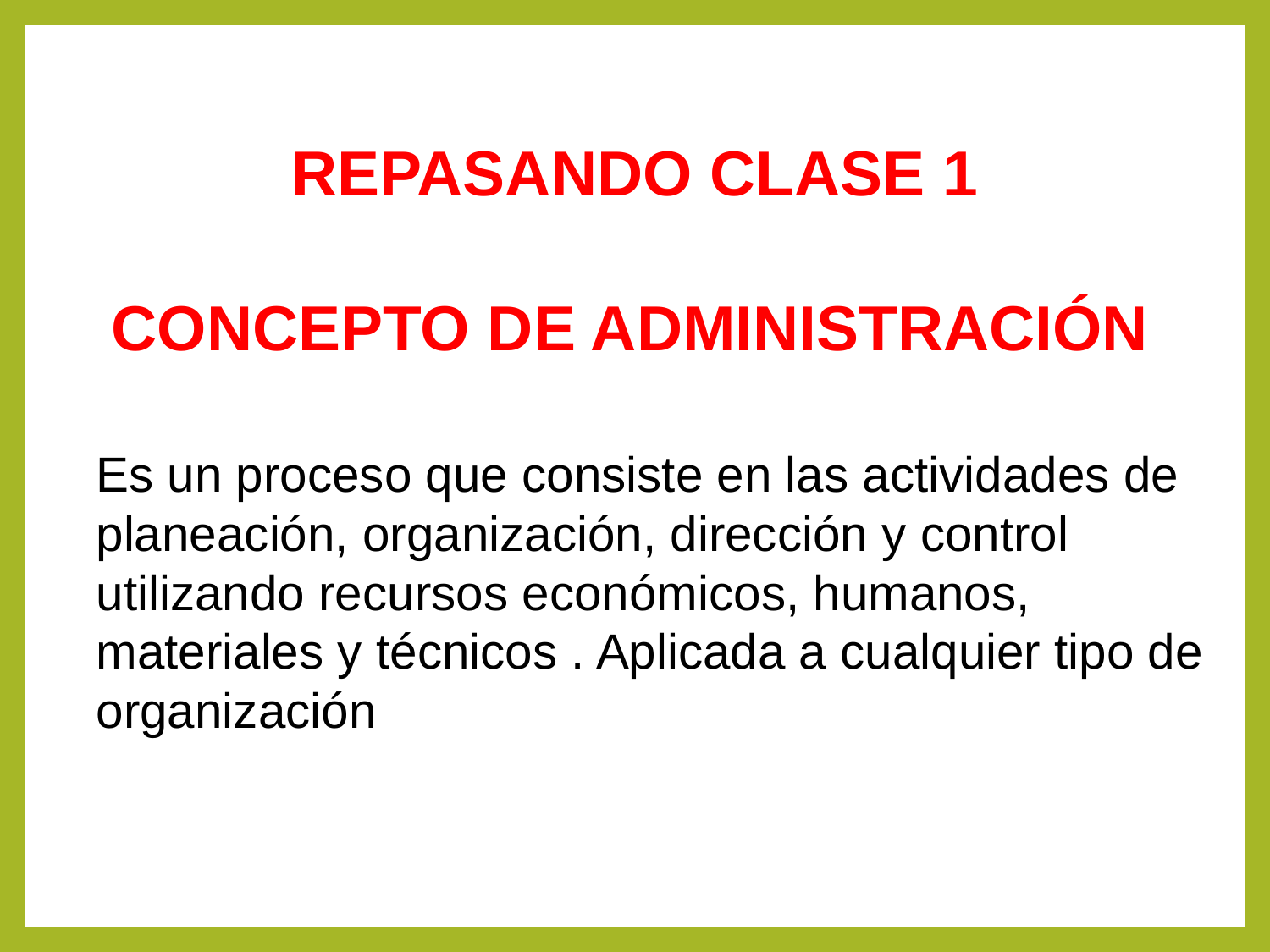

REPASANDO CLASE 1
CONCEPTO DE ADMINISTRACIÓN
Es un proceso que consiste en las actividades de planeación, organización, dirección y control utilizando recursos económicos, humanos, materiales y técnicos . Aplicada a cualquier tipo de organización